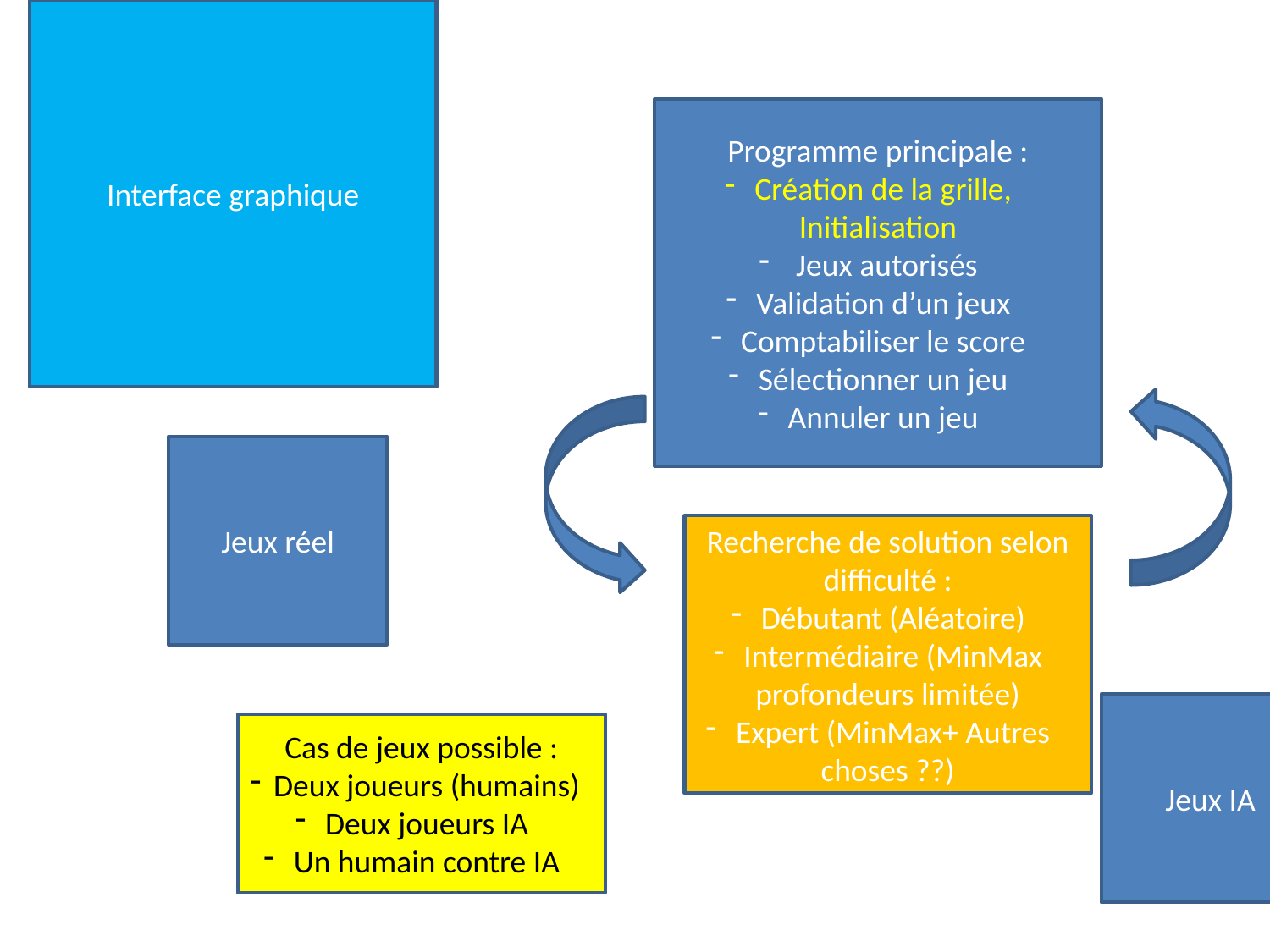

Interface graphique
Programme principale :
Création de la grille, Initialisation
 Jeux autorisés
Validation d’un jeux
Comptabiliser le score
Sélectionner un jeu
Annuler un jeu

Jeux réel
Recherche de solution selon difficulté :
Débutant (Aléatoire)
Intermédiaire (MinMax profondeurs limitée)
Expert (MinMax+ Autres choses ??)
Jeux IA
Cas de jeux possible :
Deux joueurs (humains)
Deux joueurs IA
Un humain contre IA